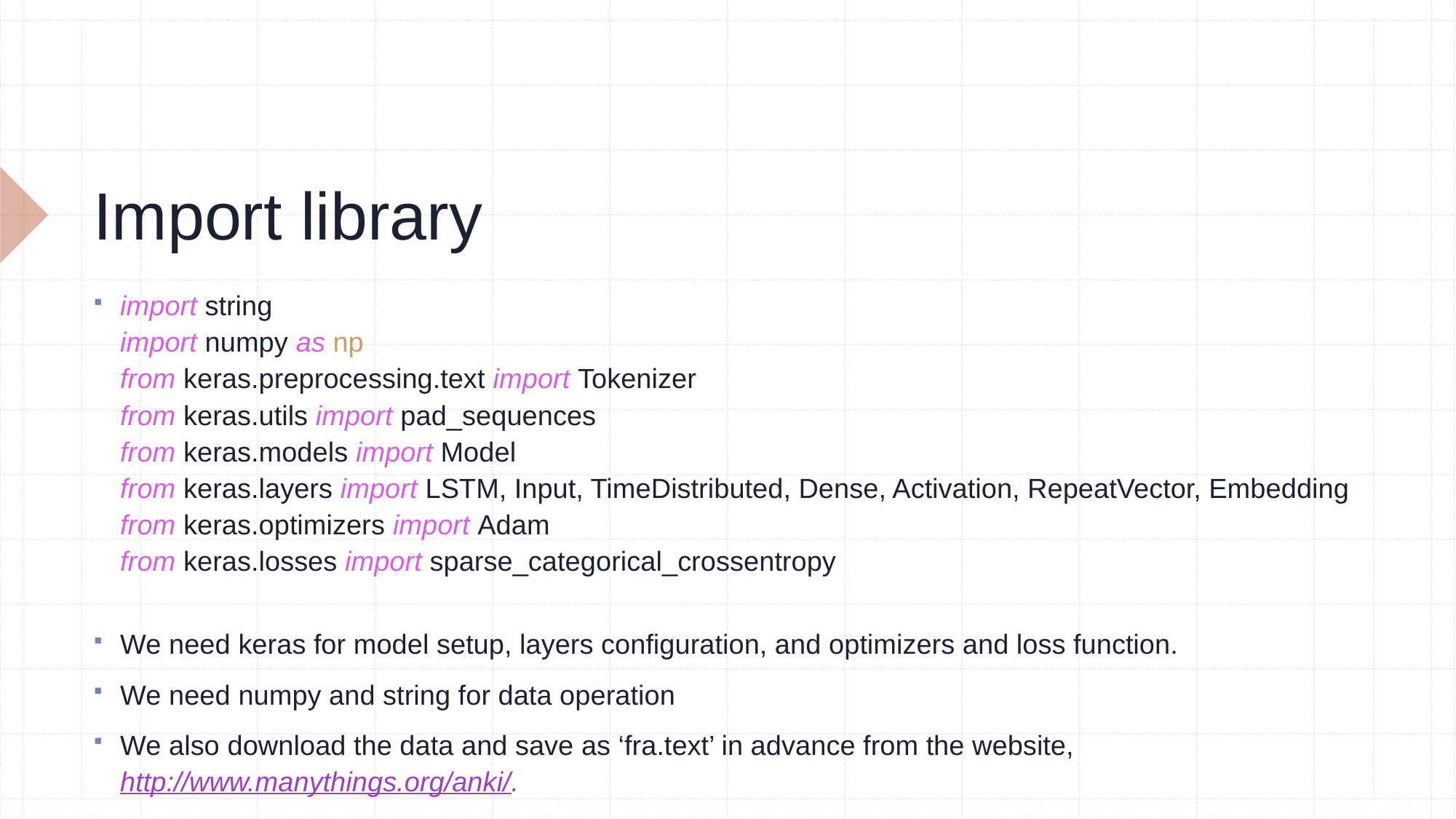

# Import library
import string
import numpy as np
from keras.preprocessing.text import Tokenizer
from keras.utils import pad_sequences
from keras.models import Model
from keras.layers import LSTM, Input, TimeDistributed, Dense, Activation, RepeatVector, Embedding
from keras.optimizers import Adam
from keras.losses import sparse_categorical_crossentropy
We need keras for model setup, layers configuration, and optimizers and loss function.
We need numpy and string for data operation
We also download the data and save as ‘fra.text’ in advance from the website, http://www.manythings.org/anki/.